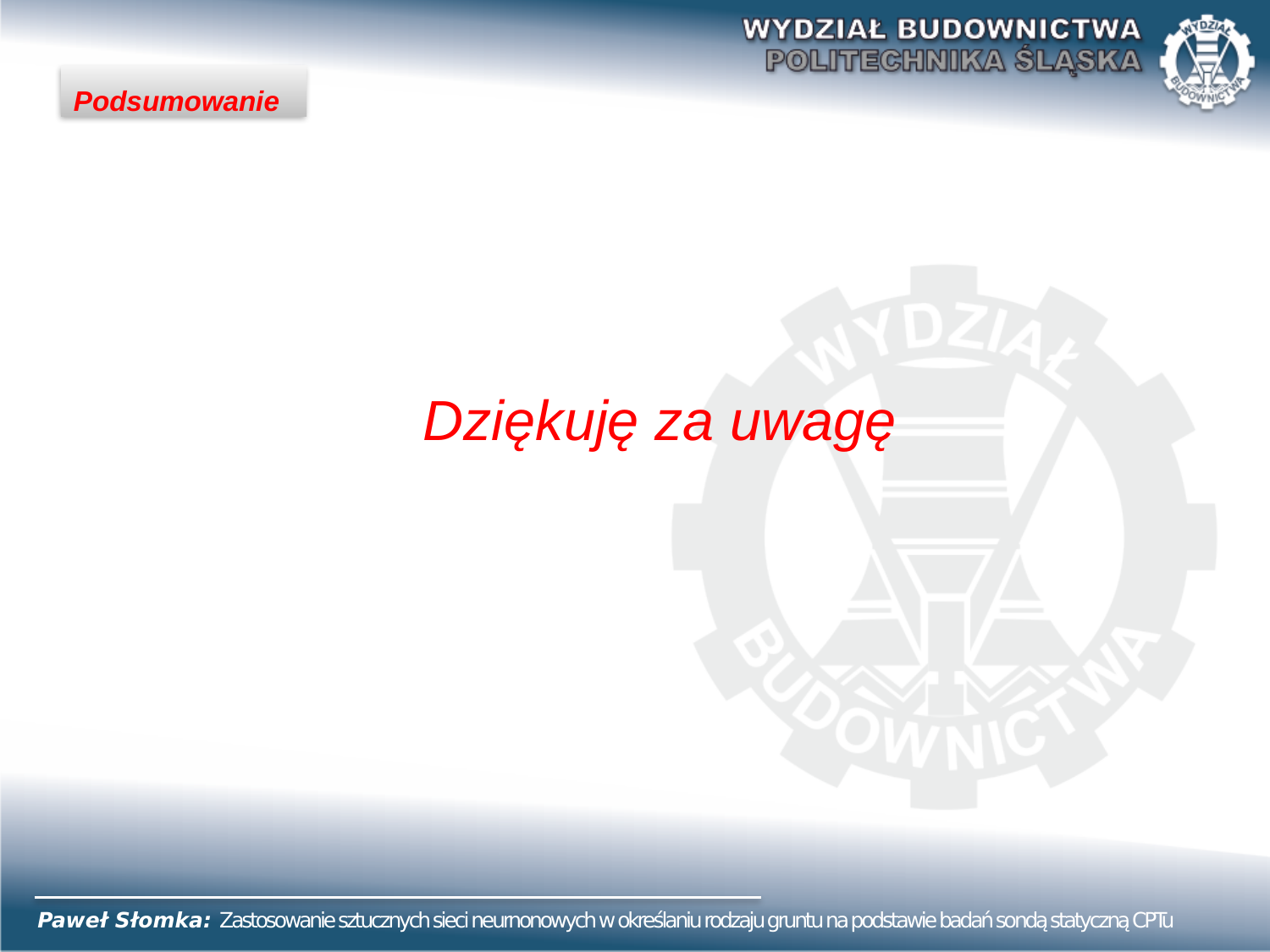

Podsumowanie

Dziękuję za uwagę

Paweł Słomka: Zastosowanie sztucznych sieci neurnonowych w określaniu rodzaju gruntu na podstawie badań sondą statyczną CPTu